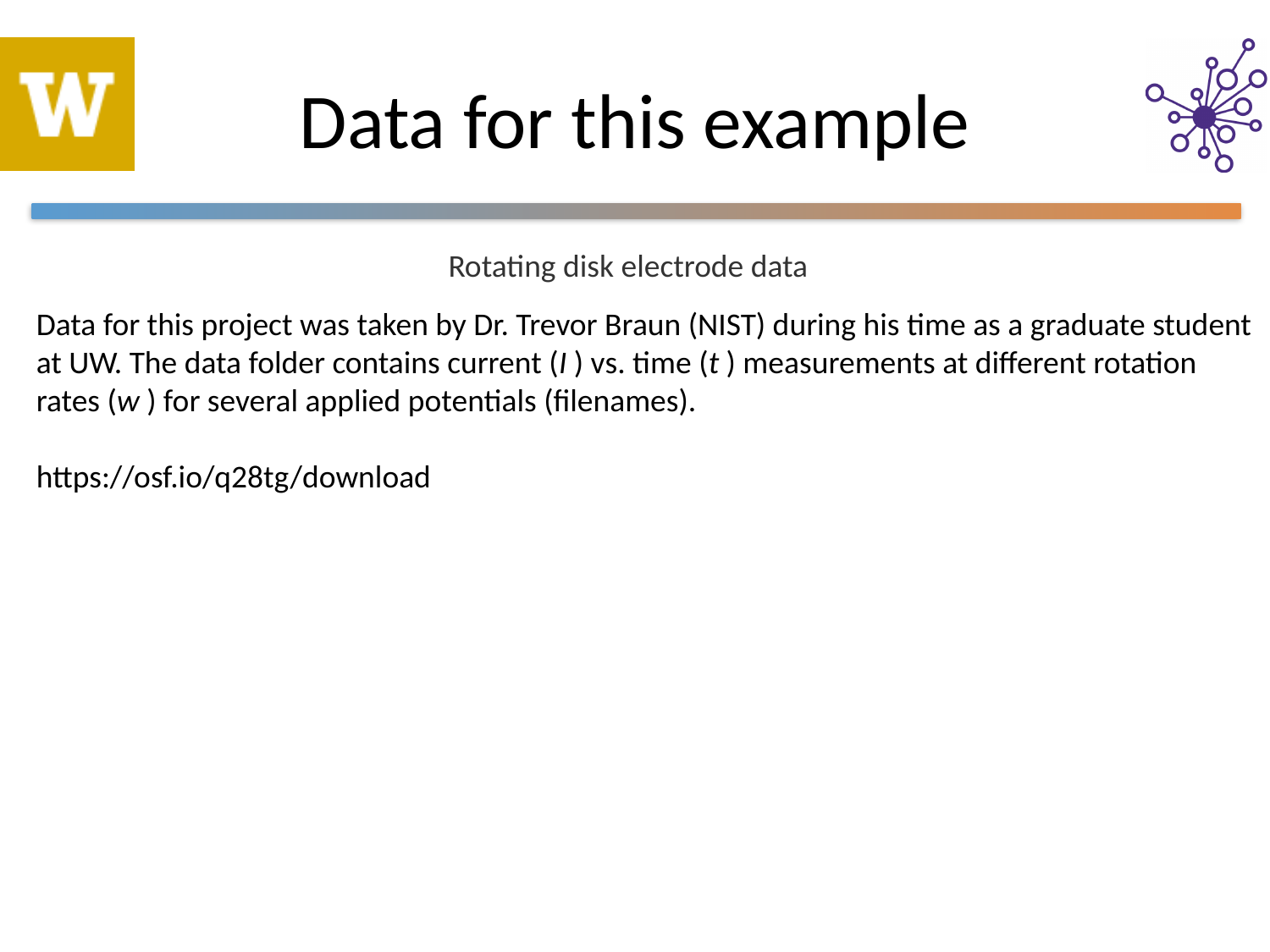

# Data for this example
Rotating disk electrode data
Data for this project was taken by Dr. Trevor Braun (NIST) during his time as a graduate student at UW. The data folder contains current (I ) vs. time (t ) measurements at different rotation rates (w ) for several applied potentials (filenames).

https://osf.io/q28tg/download